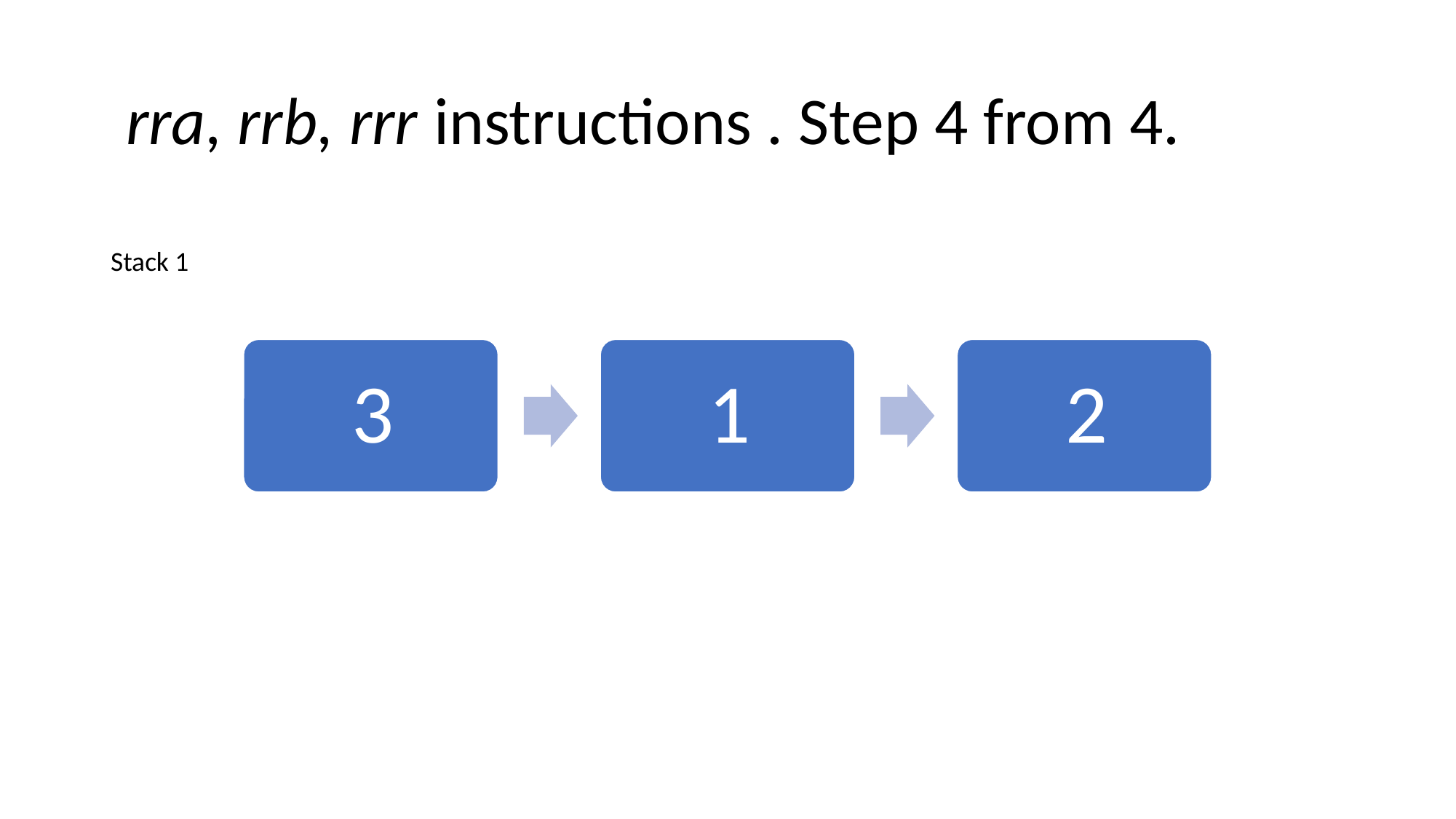

# rra, rrb, rrr instructions . Step 4 from 4.
Stack 1
3

1

2